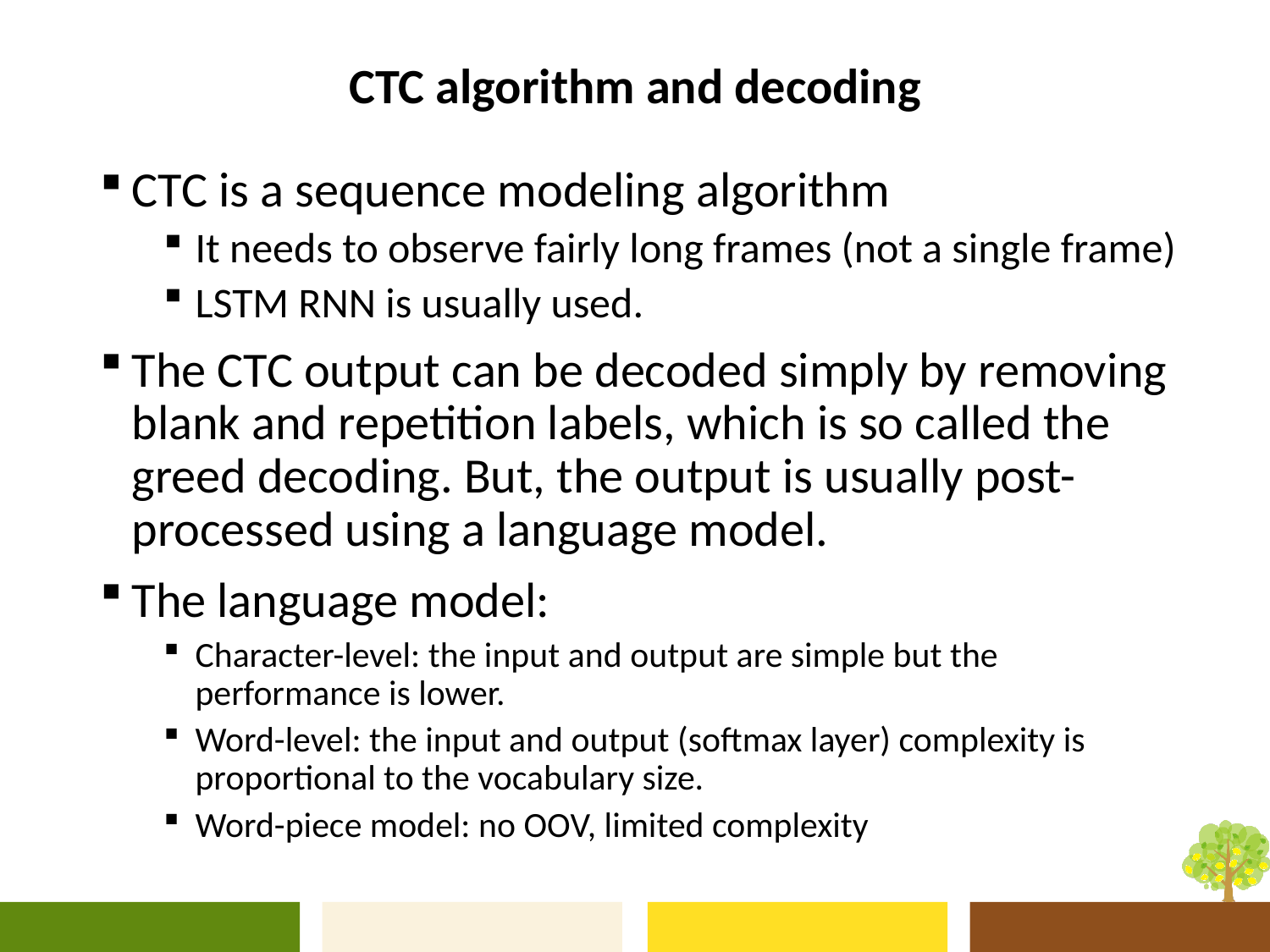

# CTC algorithm and decoding
CTC is a sequence modeling algorithm
It needs to observe fairly long frames (not a single frame)
LSTM RNN is usually used.
The CTC output can be decoded simply by removing blank and repetition labels, which is so called the greed decoding. But, the output is usually post-processed using a language model.
The language model:
Character-level: the input and output are simple but the performance is lower.
Word-level: the input and output (softmax layer) complexity is proportional to the vocabulary size.
Word-piece model: no OOV, limited complexity